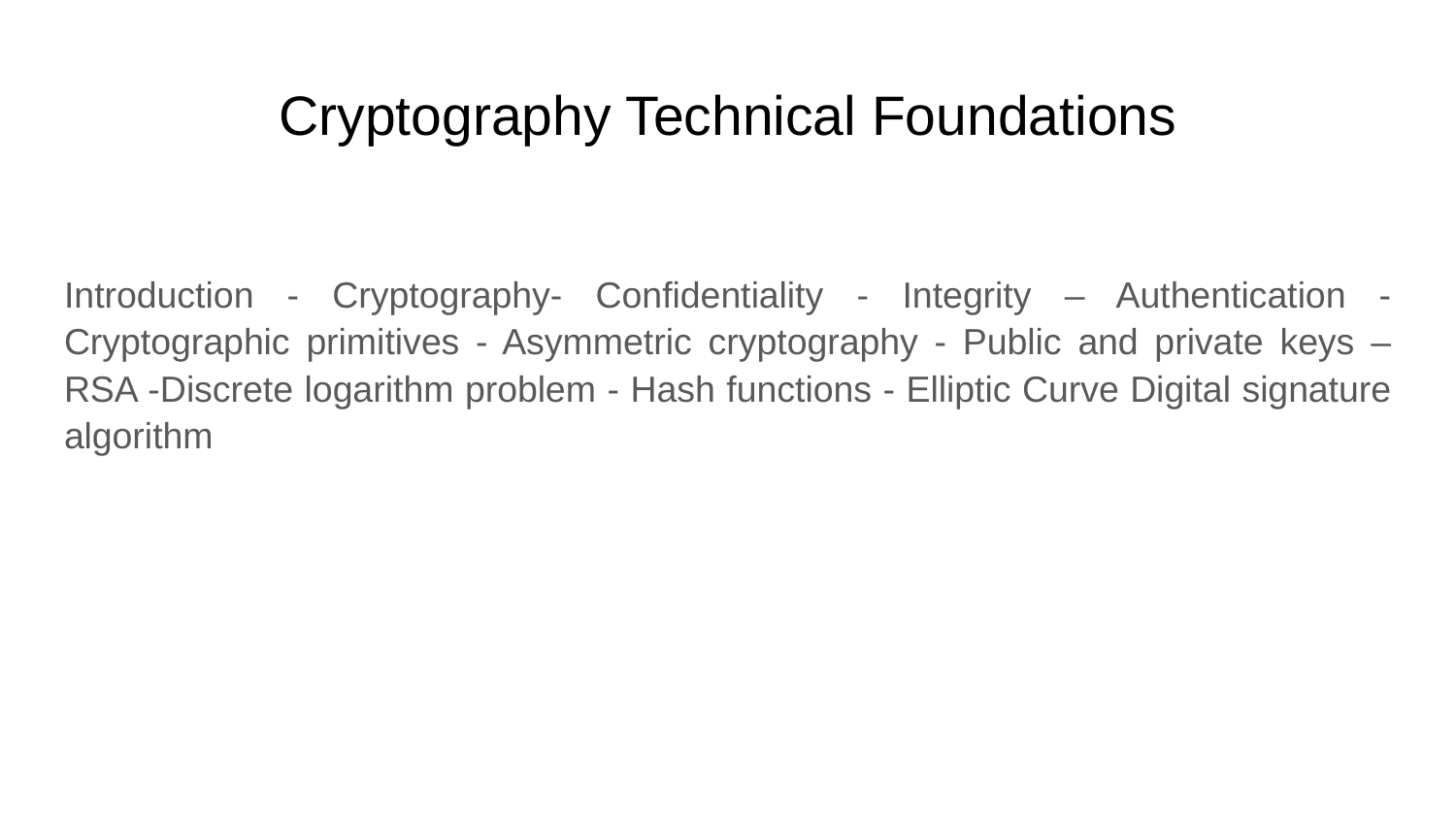

# Cryptography Technical Foundations
Introduction - Cryptography- Confidentiality - Integrity – Authentication - Cryptographic primitives - Asymmetric cryptography - Public and private keys – RSA -Discrete logarithm problem - Hash functions - Elliptic Curve Digital signature algorithm